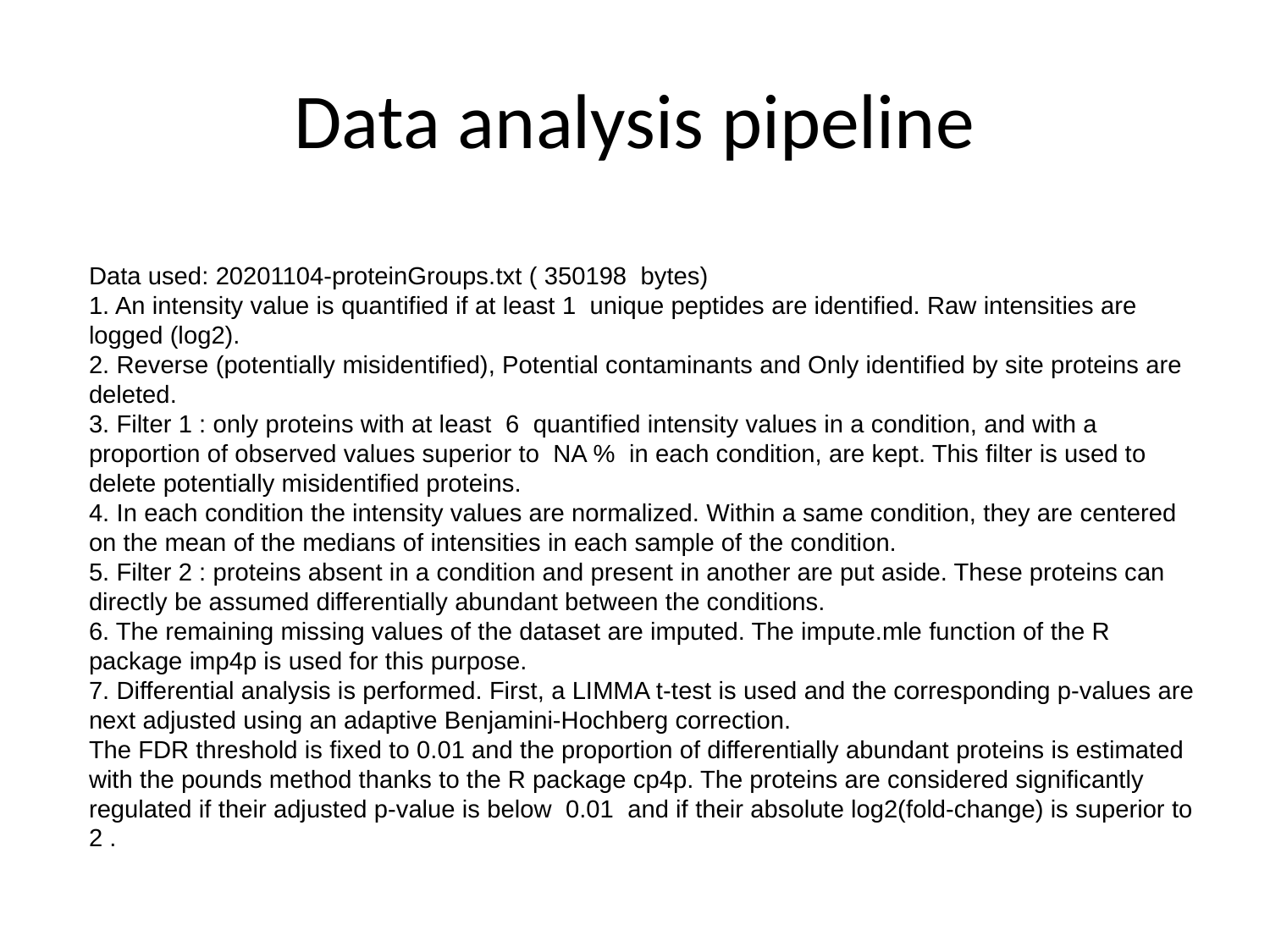

# Data analysis pipeline
Data used: 20201104-proteinGroups.txt ( 350198  bytes)
1. An intensity value is quantified if at least 1  unique peptides are identified. Raw intensities are logged (log2).
2. Reverse (potentially misidentified), Potential contaminants and Only identified by site proteins are deleted.
3. Filter 1 : only proteins with at least  6  quantified intensity values in a condition, and with a proportion of observed values superior to  NA %  in each condition, are kept. This filter is used to delete potentially misidentified proteins.
4. In each condition the intensity values are normalized. Within a same condition, they are centered on the mean of the medians of intensities in each sample of the condition.
5. Filter 2 : proteins absent in a condition and present in another are put aside. These proteins can directly be assumed differentially abundant between the conditions.
6. The remaining missing values of the dataset are imputed. The impute.mle function of the R package imp4p is used for this purpose.
7. Differential analysis is performed. First, a LIMMA t-test is used and the corresponding p-values are next adjusted using an adaptive Benjamini-Hochberg correction.
The FDR threshold is fixed to 0.01 and the proportion of differentially abundant proteins is estimated with the pounds method thanks to the R package cp4p. The proteins are considered significantly regulated if their adjusted p-value is below  0.01  and if their absolute log2(fold-change) is superior to 2 .